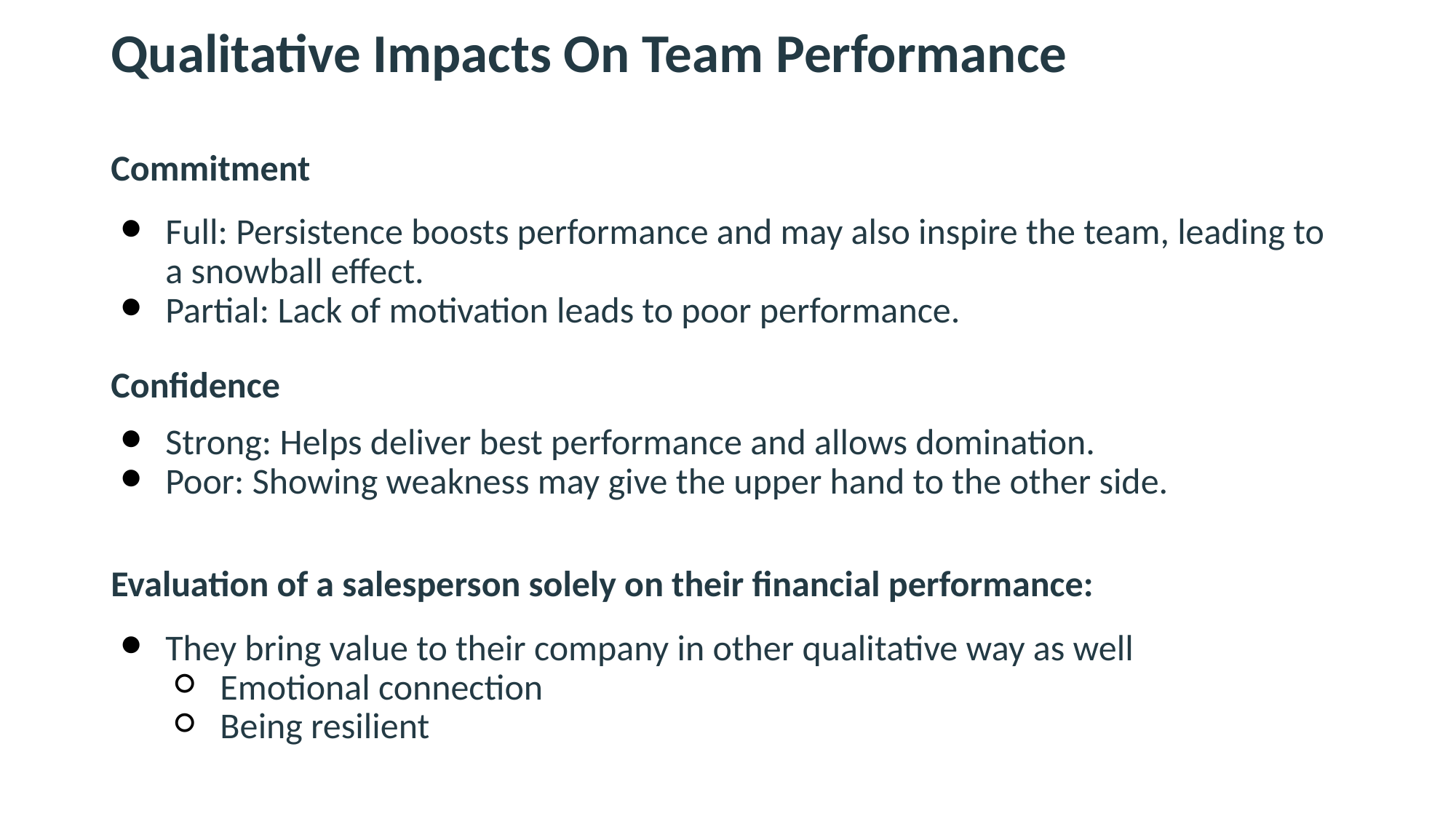

Qualitative Impacts On Team Performance

Commitment
Full: Persistence boosts performance and may also inspire the team, leading to a snowball effect.
Partial: Lack of motivation leads to poor performance.
Confidence
Strong: Helps deliver best performance and allows domination.
Poor: Showing weakness may give the upper hand to the other side.

Evaluation of a salesperson solely on their financial performance:
They bring value to their company in other qualitative way as well
Emotional connection
Being resilient